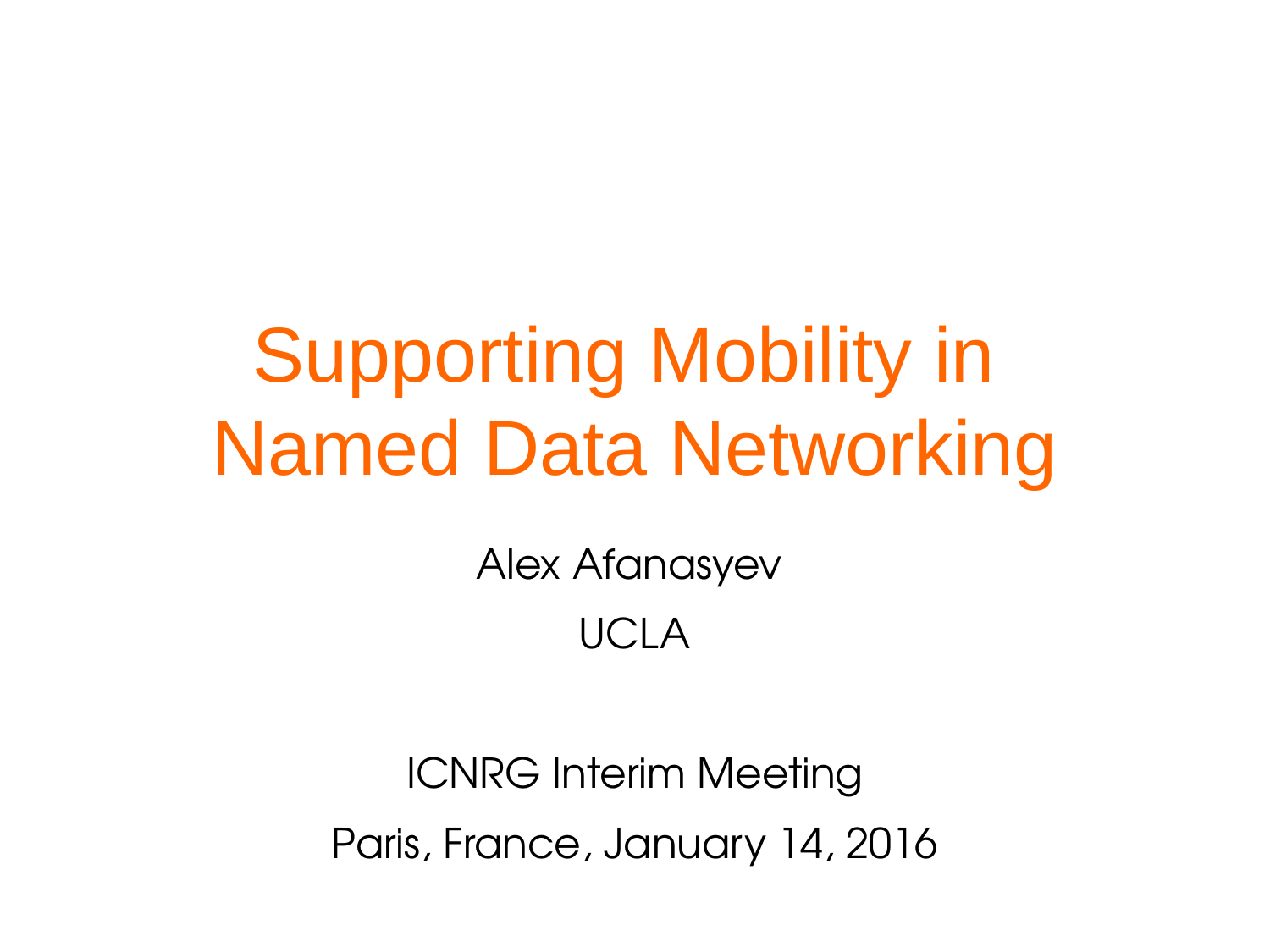

# Supporting Mobility in Named Data Networking
Alex Afanasyev
UCLA

ICNRG Interim Meeting
Paris, France, January 14, 2016